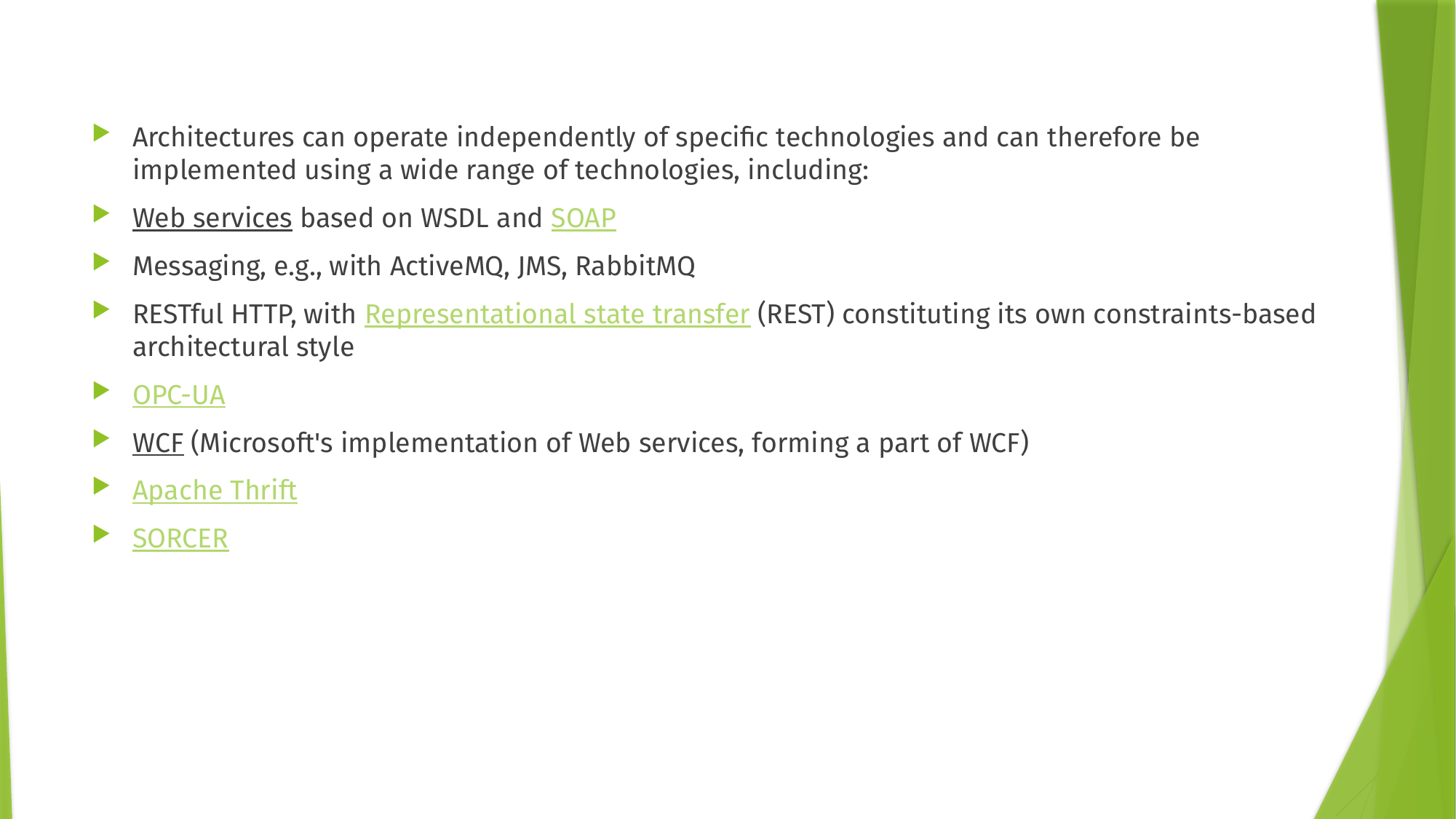

#
Architectures can operate independently of specific technologies and can therefore be implemented using a wide range of technologies, including:
Web services based on WSDL and SOAP
Messaging, e.g., with ActiveMQ, JMS, RabbitMQ
RESTful HTTP, with Representational state transfer (REST) constituting its own constraints-based architectural style
OPC-UA
WCF (Microsoft's implementation of Web services, forming a part of WCF)
Apache Thrift
SORCER